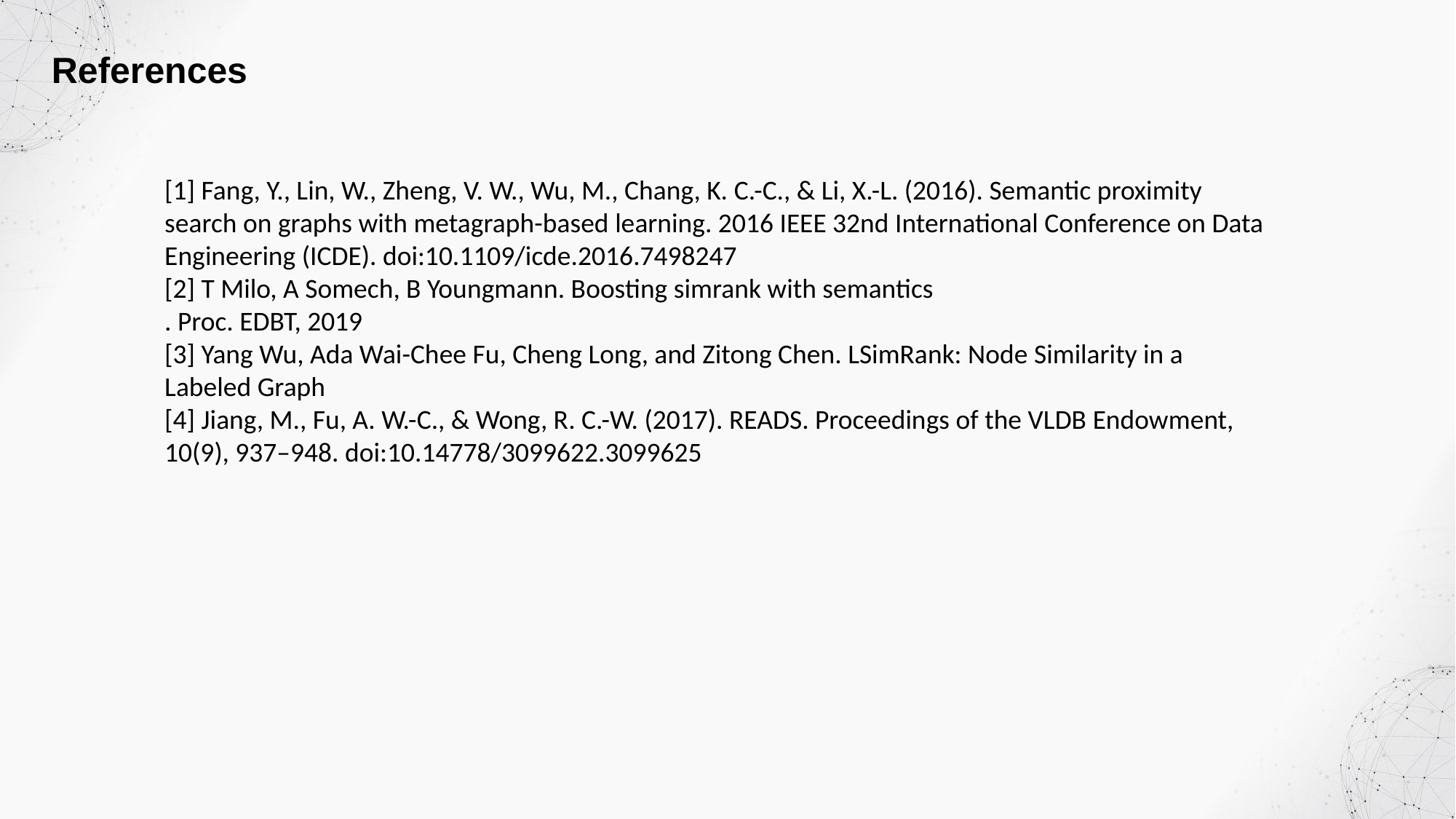

References
[1] Fang, Y., Lin, W., Zheng, V. W., Wu, M., Chang, K. C.-C., & Li, X.-L. (2016). Semantic proximity search on graphs with metagraph-based learning. 2016 IEEE 32nd International Conference on Data Engineering (ICDE). doi:10.1109/icde.2016.7498247
[2] T Milo, A Somech, B Youngmann. Boosting simrank with semantics
. Proc. EDBT, 2019
[3] Yang Wu, Ada Wai-Chee Fu, Cheng Long, and Zitong Chen. LSimRank: Node Similarity in a Labeled Graph
[4] Jiang, M., Fu, A. W.-C., & Wong, R. C.-W. (2017). READS. Proceedings of the VLDB Endowment, 10(9), 937–948. doi:10.14778/3099622.3099625